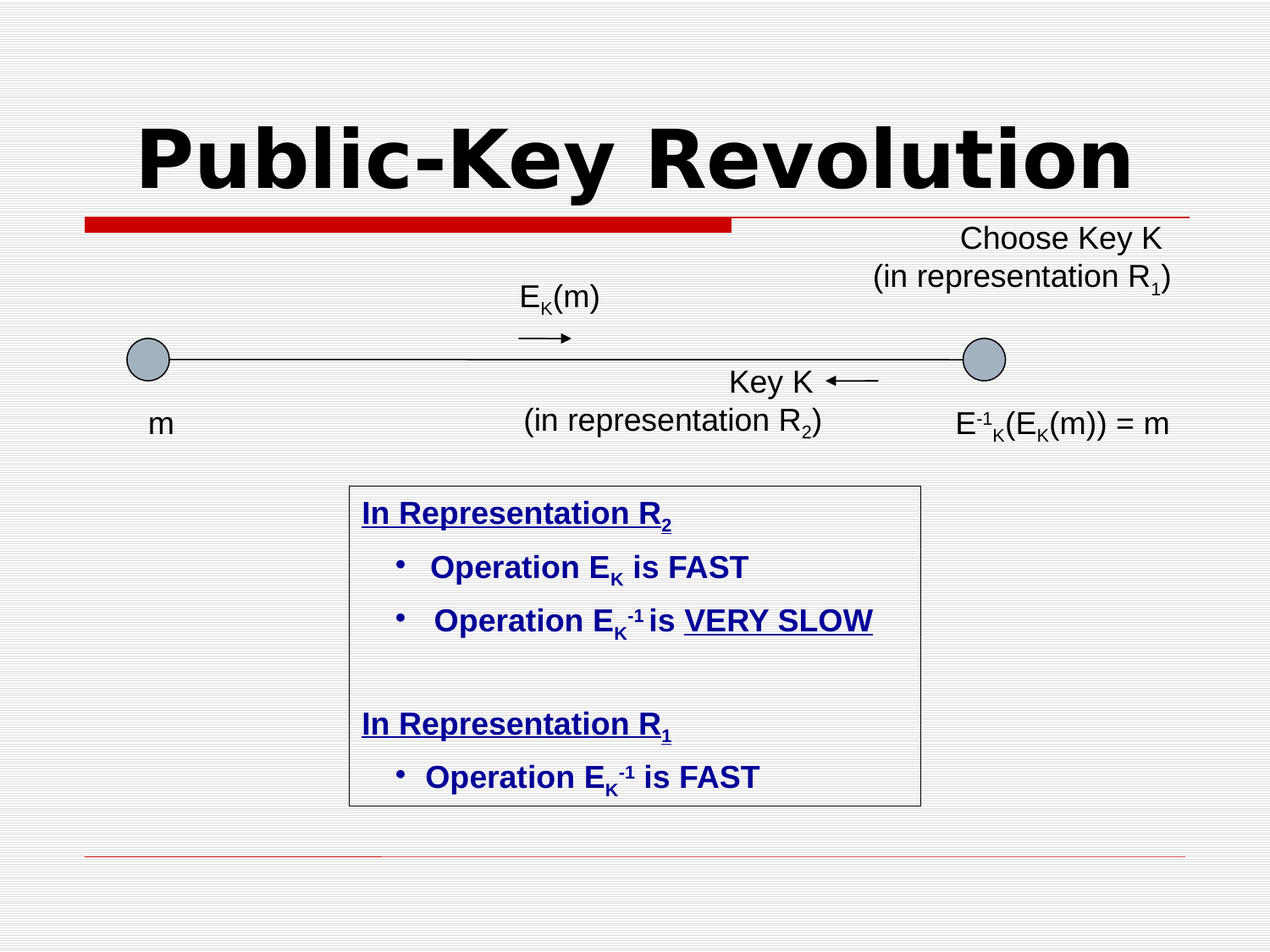

# Public-Key Revolution
Choose Key K
(in representation R1)
EK(m)

Key K
(in representation R2)

m
E-1K(EK(m)) = m
In Representation R2
 Operation EK is FAST
 Operation EK-1 is VERY SLOW

In Representation R1
Operation EK-1 is FAST